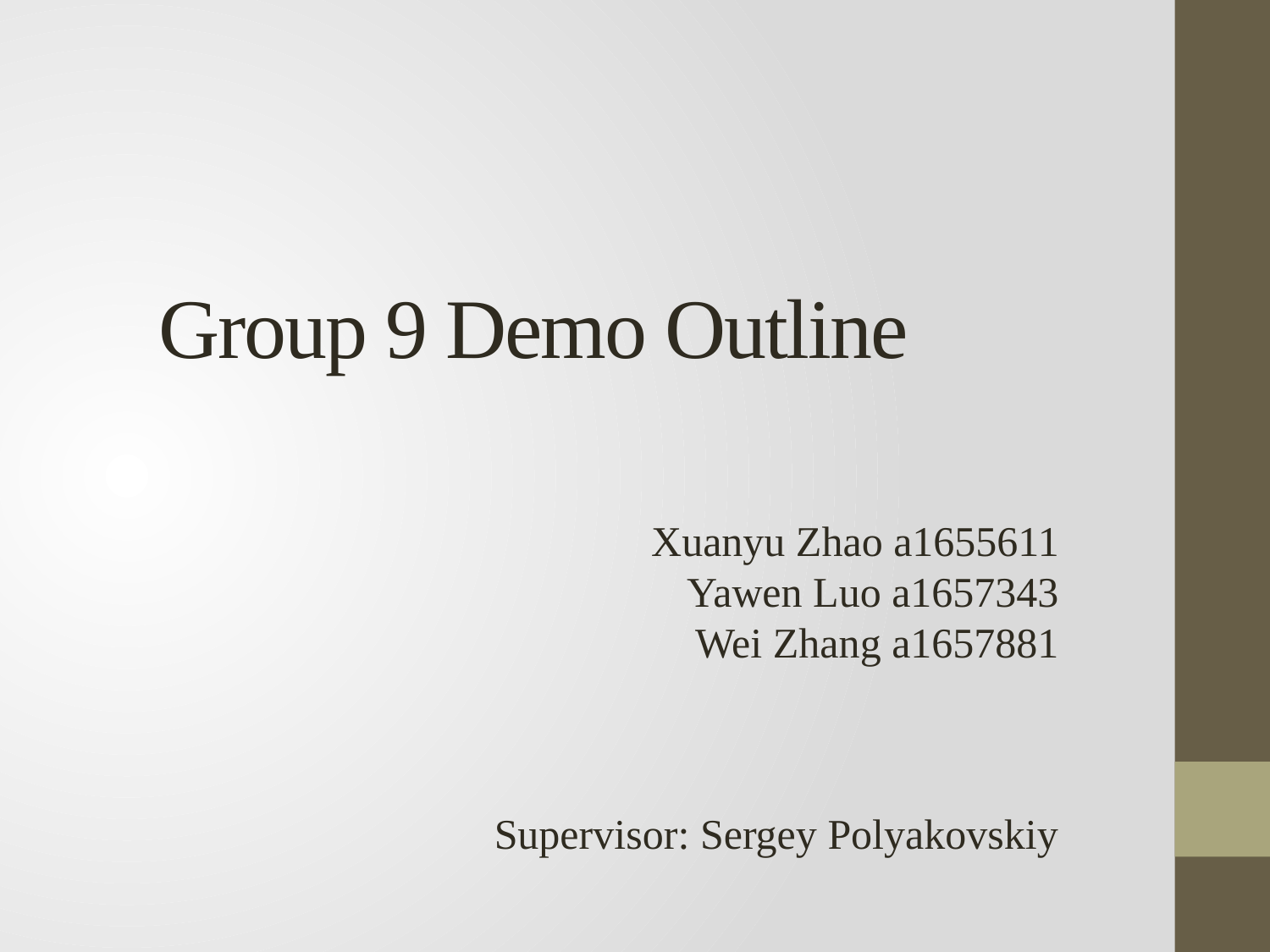

# Group 9 Demo Outline
Xuanyu Zhao a1655611
Yawen Luo a1657343
Wei Zhang a1657881
Supervisor: Sergey Polyakovskiy